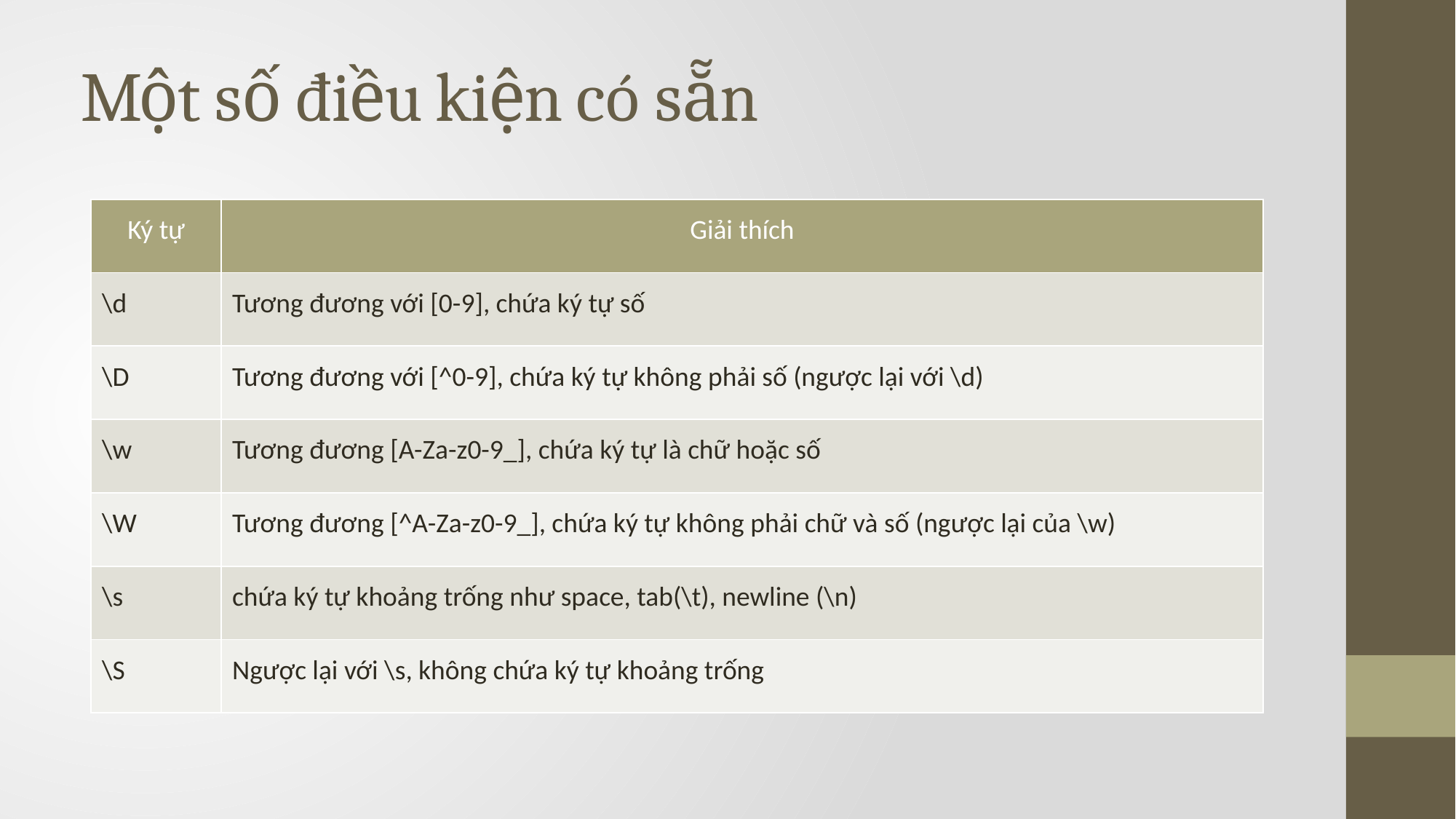

# Một số điều kiện có sẵn

| Ký tự | Giải thích |
| --- | --- |
| \d | Tương đương với [0-9], chứa ký tự số |
| \D | Tương đương với [^0-9], chứa ký tự không phải số (ngược lại với \d) |
| \w | Tương đương [A-Za-z0-9\_], chứa ký tự là chữ hoặc số |
| \W | Tương đương [^A-Za-z0-9\_], chứa ký tự không phải chữ và số (ngược lại của \w) |
| \s | chứa ký tự khoảng trống như space, tab(\t), newline (\n) |
| \S | Ngược lại với \s, không chứa ký tự khoảng trống |